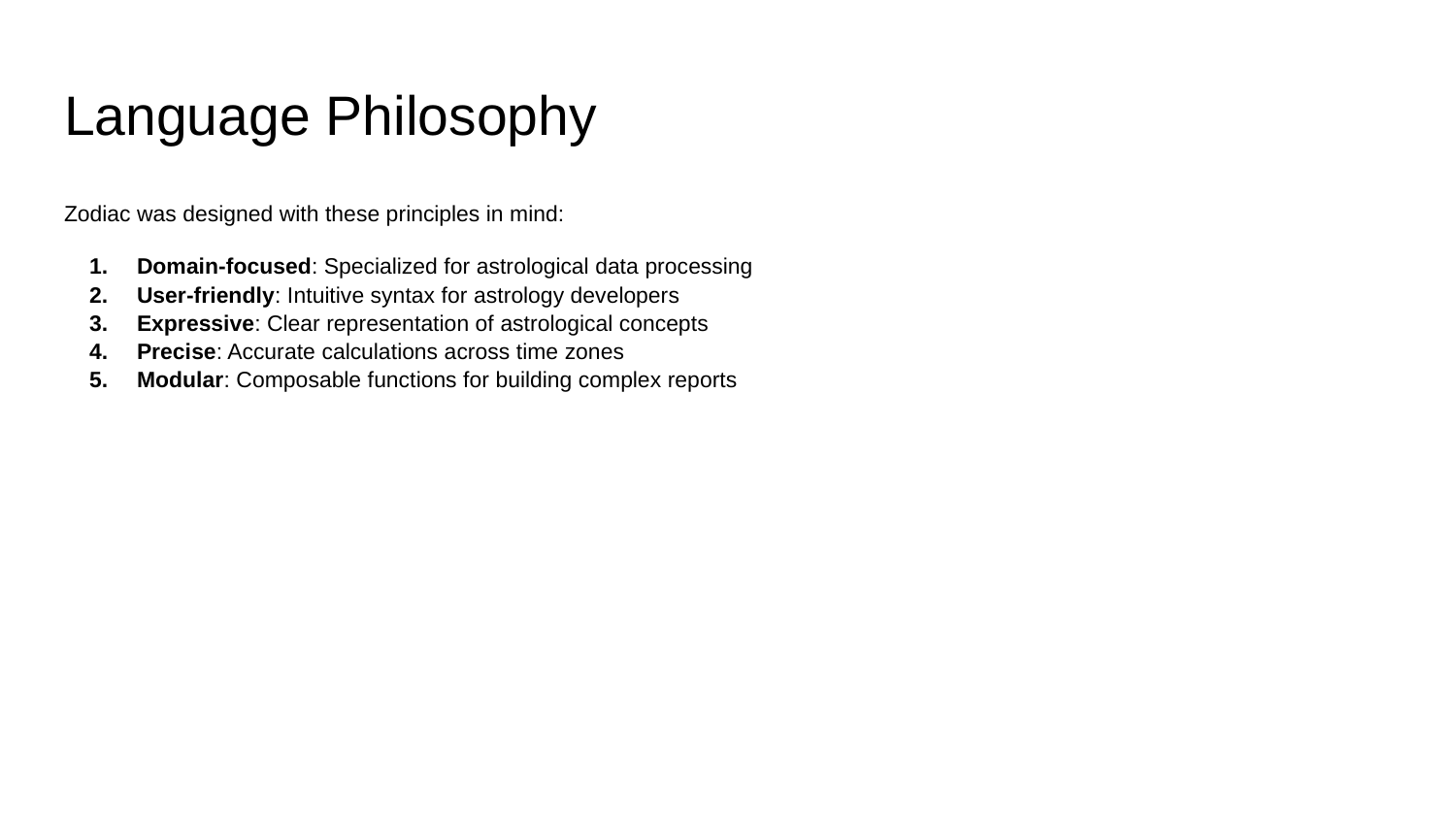

# Language Philosophy
Zodiac was designed with these principles in mind:
Domain-focused: Specialized for astrological data processing
User-friendly: Intuitive syntax for astrology developers
Expressive: Clear representation of astrological concepts
Precise: Accurate calculations across time zones
Modular: Composable functions for building complex reports